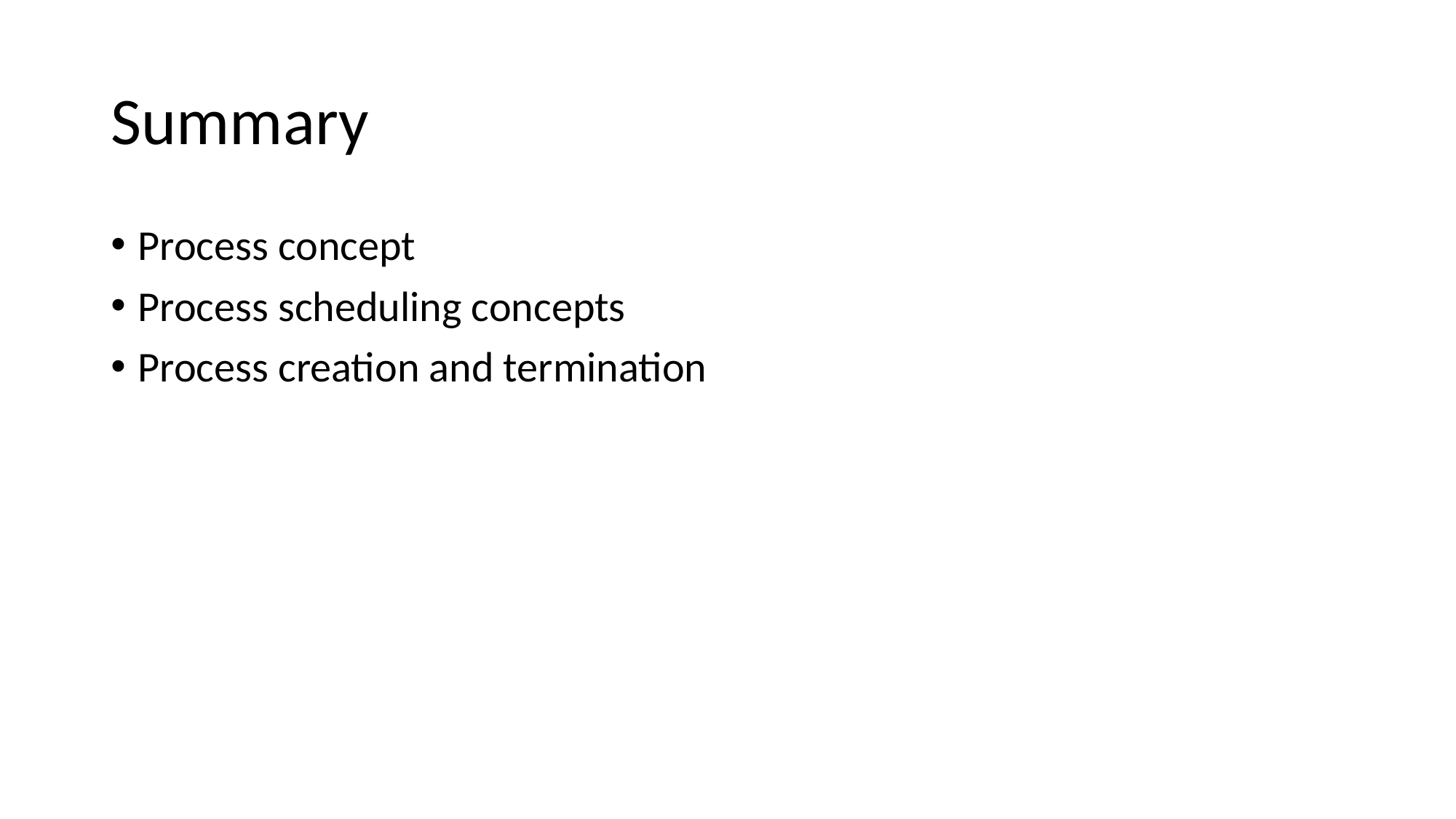

# Summary
Process concept
Process scheduling concepts
Process creation and termination